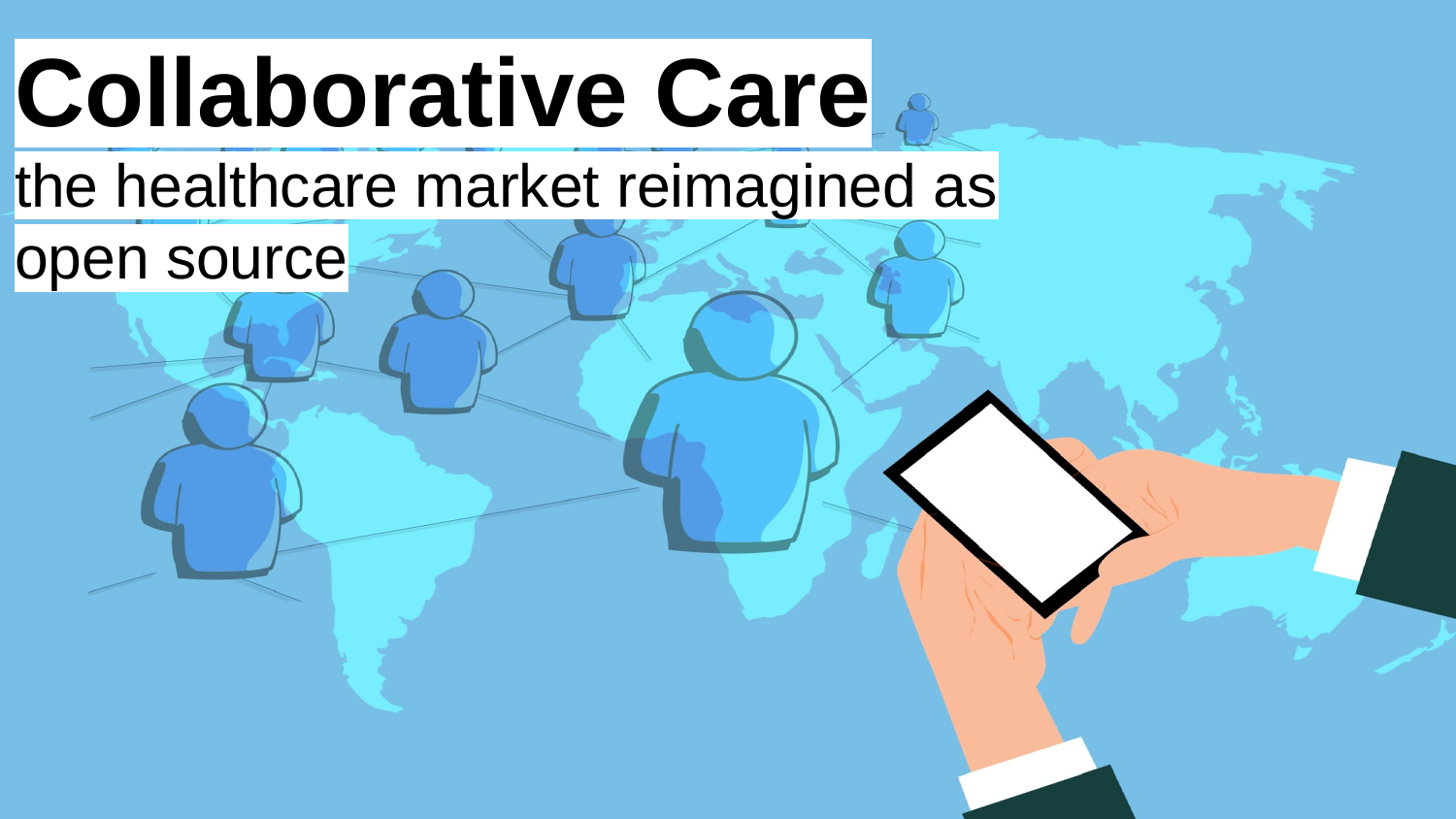

# Collaborative Care
the healthcare market reimagined as open source